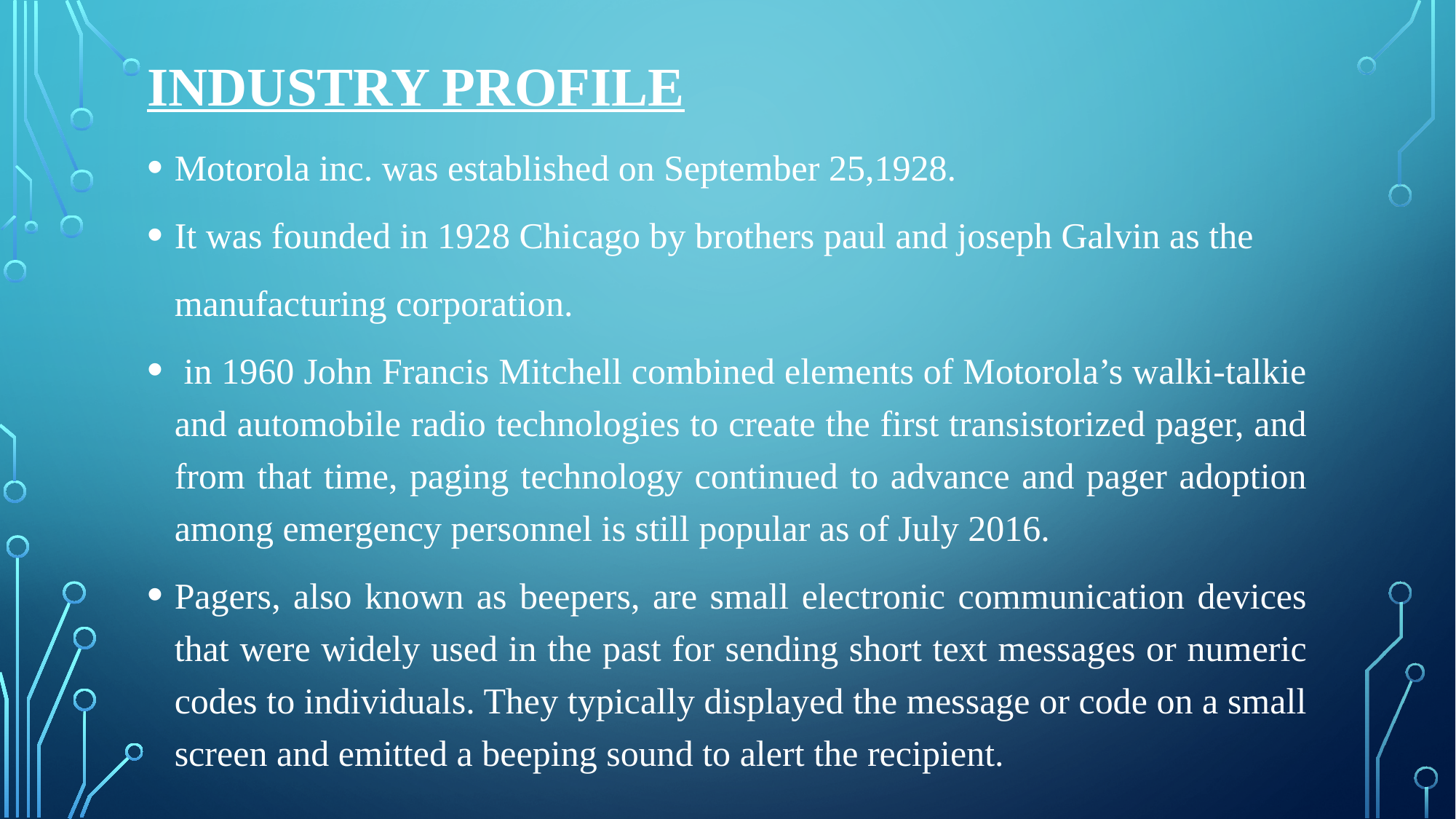

# Industry profile
Motorola inc. was established on September 25,1928.
It was founded in 1928 Chicago by brothers paul and joseph Galvin as the
   manufacturing corporation.
 in 1960 John Francis Mitchell combined elements of Motorola’s walki-talkie and automobile radio technologies to create the first transistorized pager, and from that time, paging technology continued to advance and pager adoption among emergency personnel is still popular as of July 2016.
Pagers, also known as beepers, are small electronic communication devices that were widely used in the past for sending short text messages or numeric codes to individuals. They typically displayed the message or code on a small screen and emitted a beeping sound to alert the recipient.